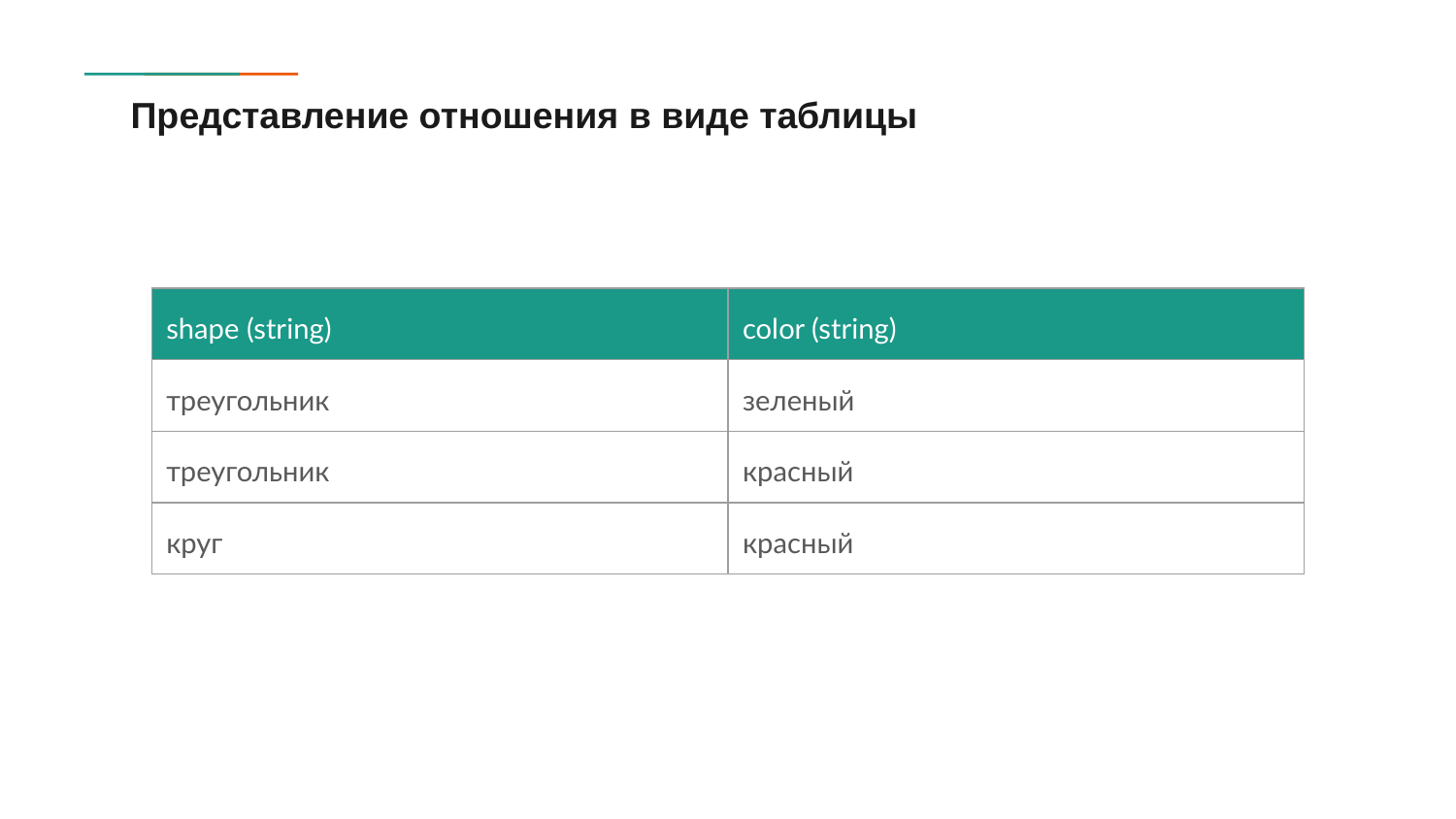

# Представление отношения в виде таблицы
| shape (string) | color (string) |
| --- | --- |
| треугольник | зеленый |
| треугольник | красный |
| круг | красный |